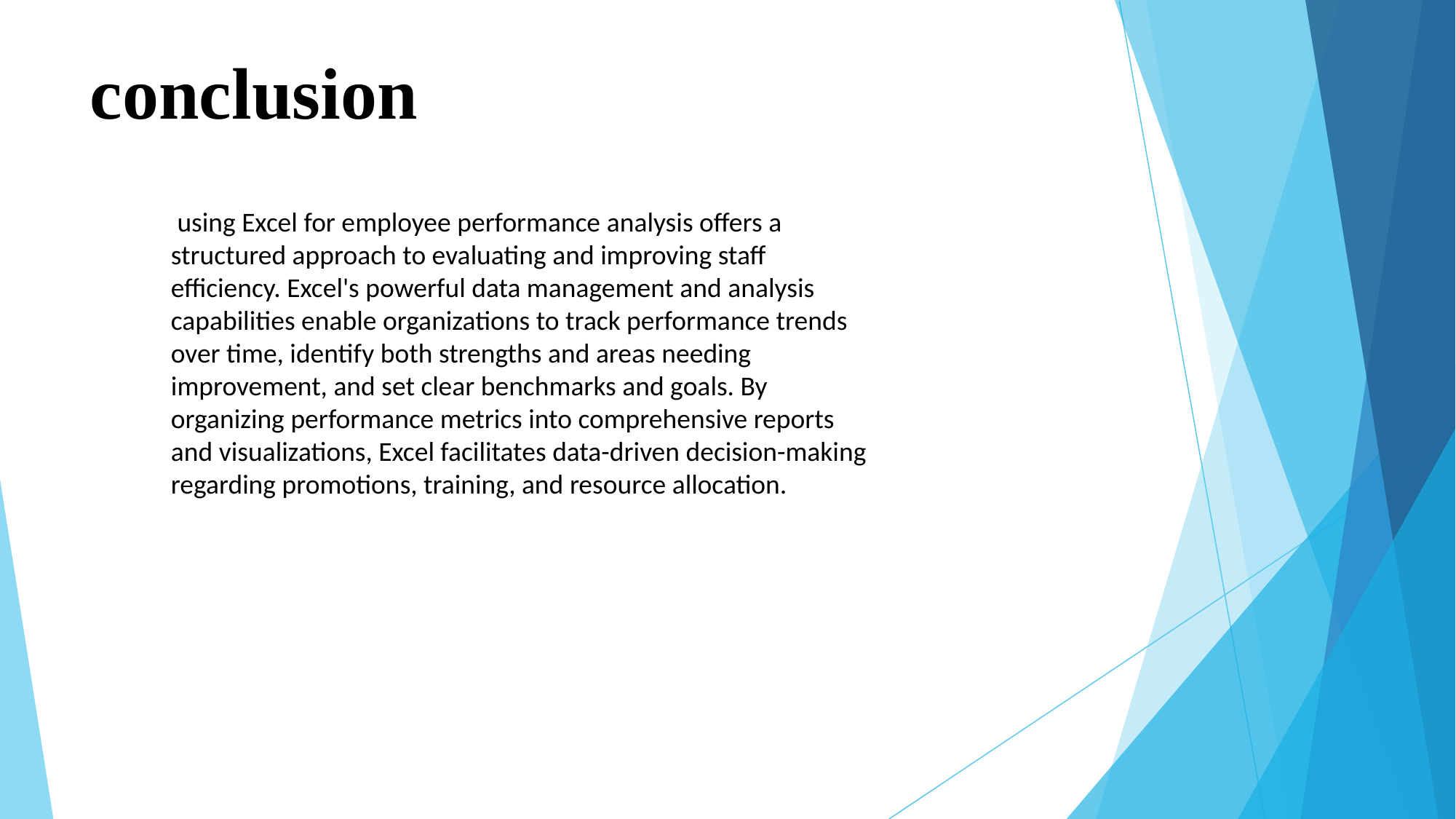

# conclusion
 using Excel for employee performance analysis offers a structured approach to evaluating and improving staff efficiency. Excel's powerful data management and analysis capabilities enable organizations to track performance trends over time, identify both strengths and areas needing improvement, and set clear benchmarks and goals. By organizing performance metrics into comprehensive reports and visualizations, Excel facilitates data-driven decision-making regarding promotions, training, and resource allocation.